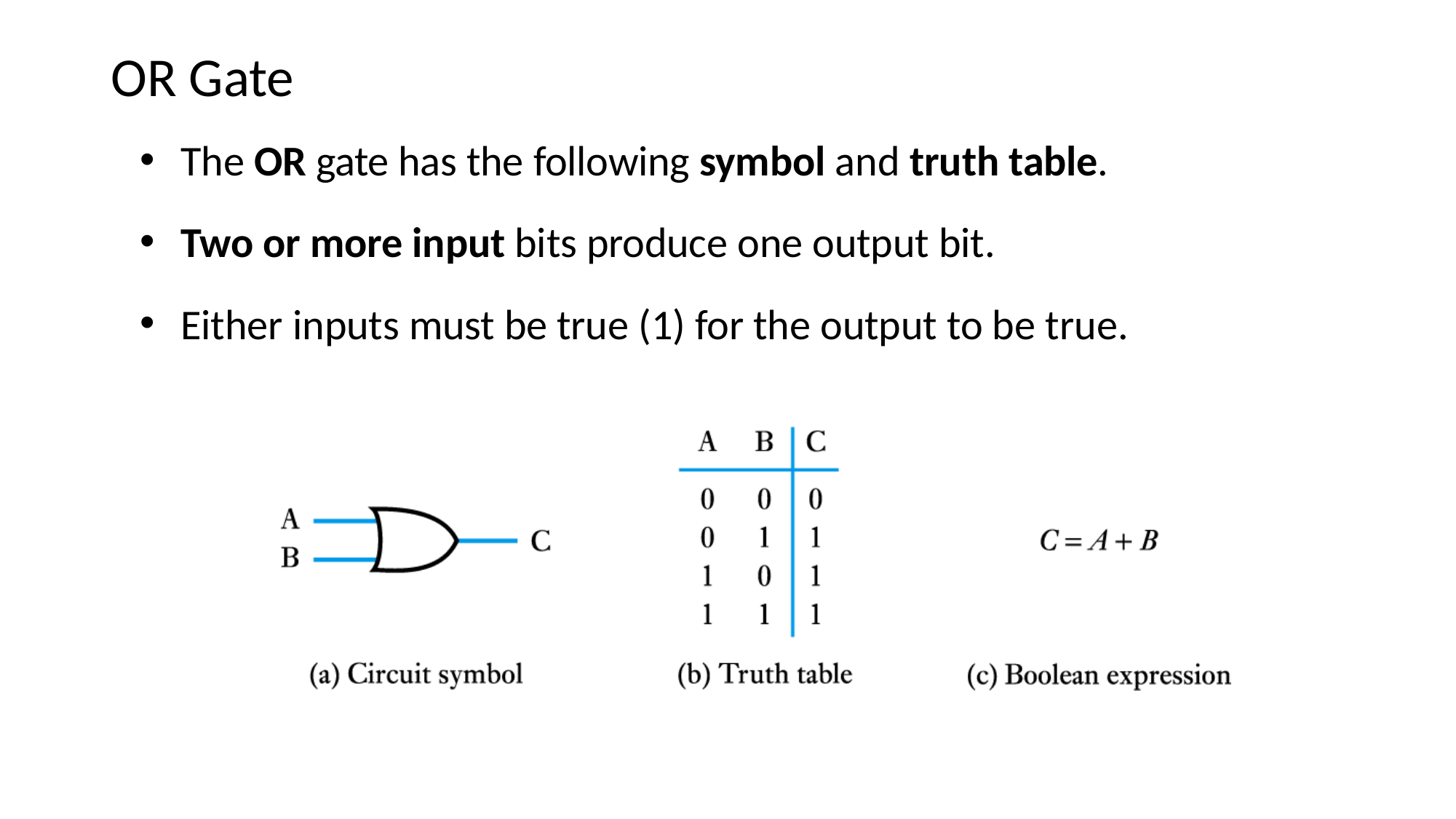

# OR Gate
The OR gate has the following symbol and truth table.
Two or more input bits produce one output bit.
Either inputs must be true (1) for the output to be true.